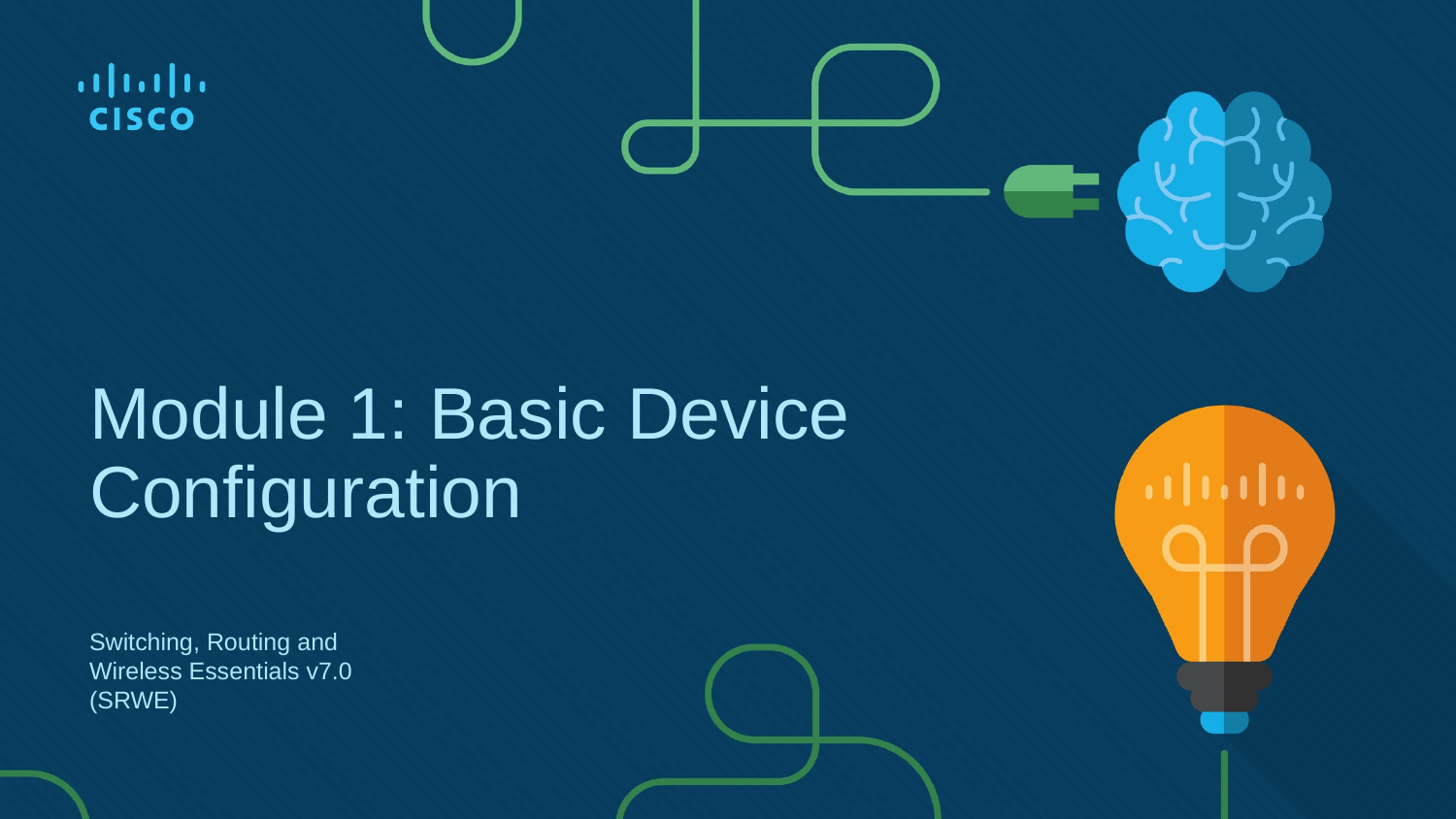

# Module 1: Basic Device Configuration
Switching, Routing and Wireless Essentials v7.0 (SRWE)